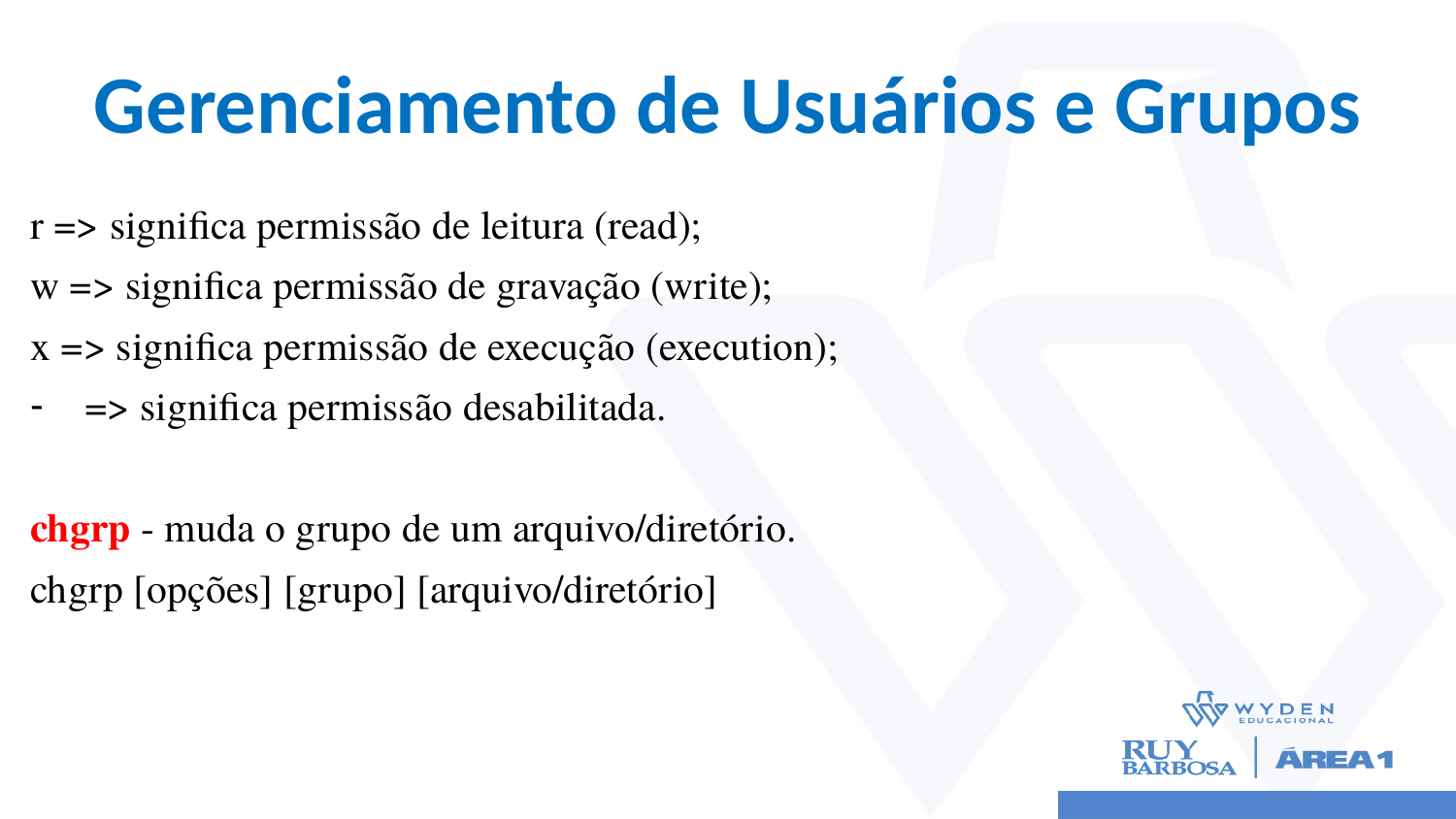

# Gerenciamento de Usuários e Grupos
r => significa permissão de leitura (read);
w => significa permissão de gravação (write);
x => significa permissão de execução (execution);
=> significa permissão desabilitada.

chgrp - muda o grupo de um arquivo/diretório.
chgrp [opções] [grupo] [arquivo/diretório]

	https://www.vivaolinux.com.br/topico/Iniciantes-no-Linux/apostila-de-permissoes